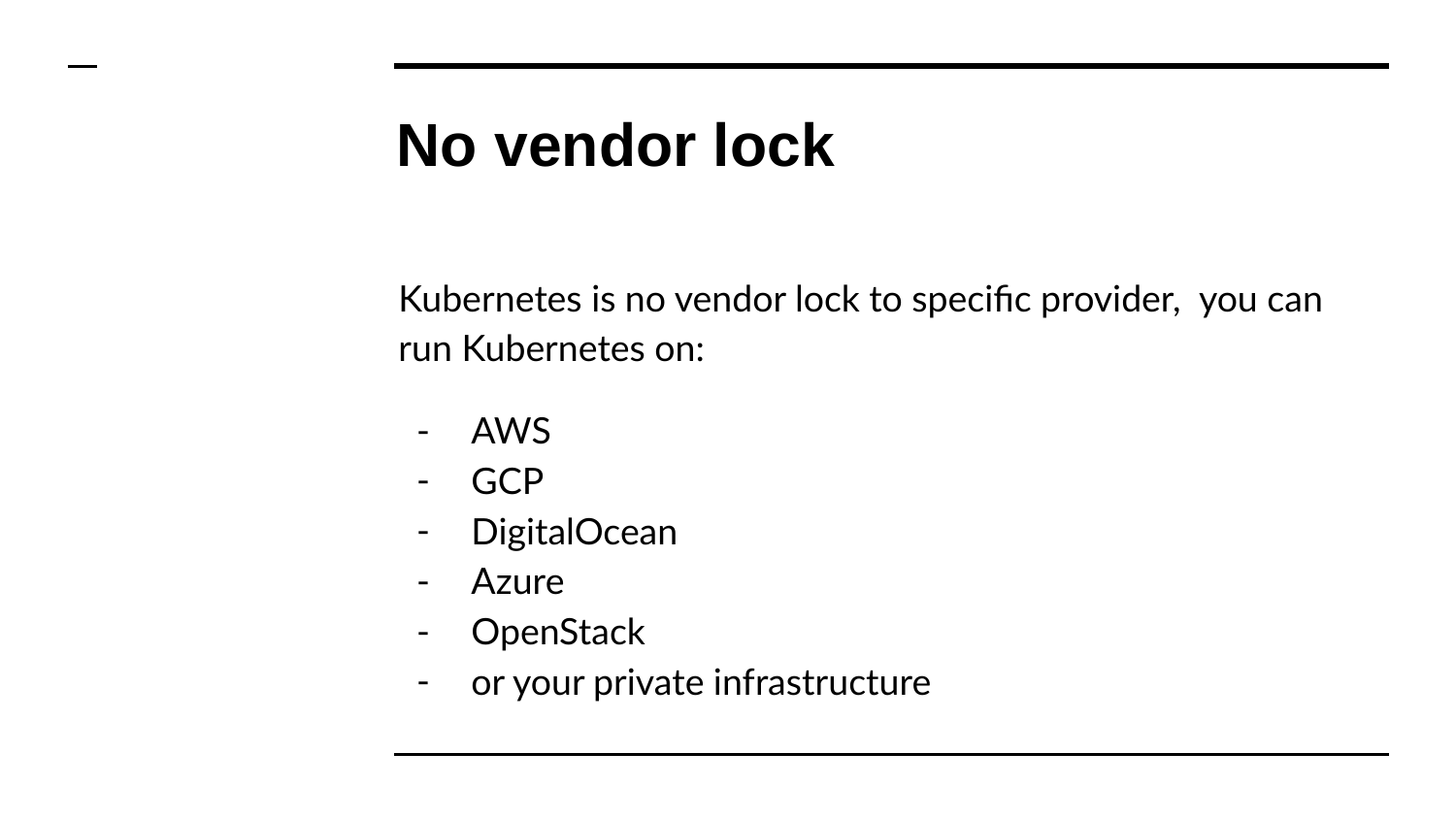

# No vendor lock
Kubernetes is no vendor lock to specific provider,  you can run Kubernetes on:
AWS
GCP
DigitalOcean
Azure
OpenStack
or your private infrastructure